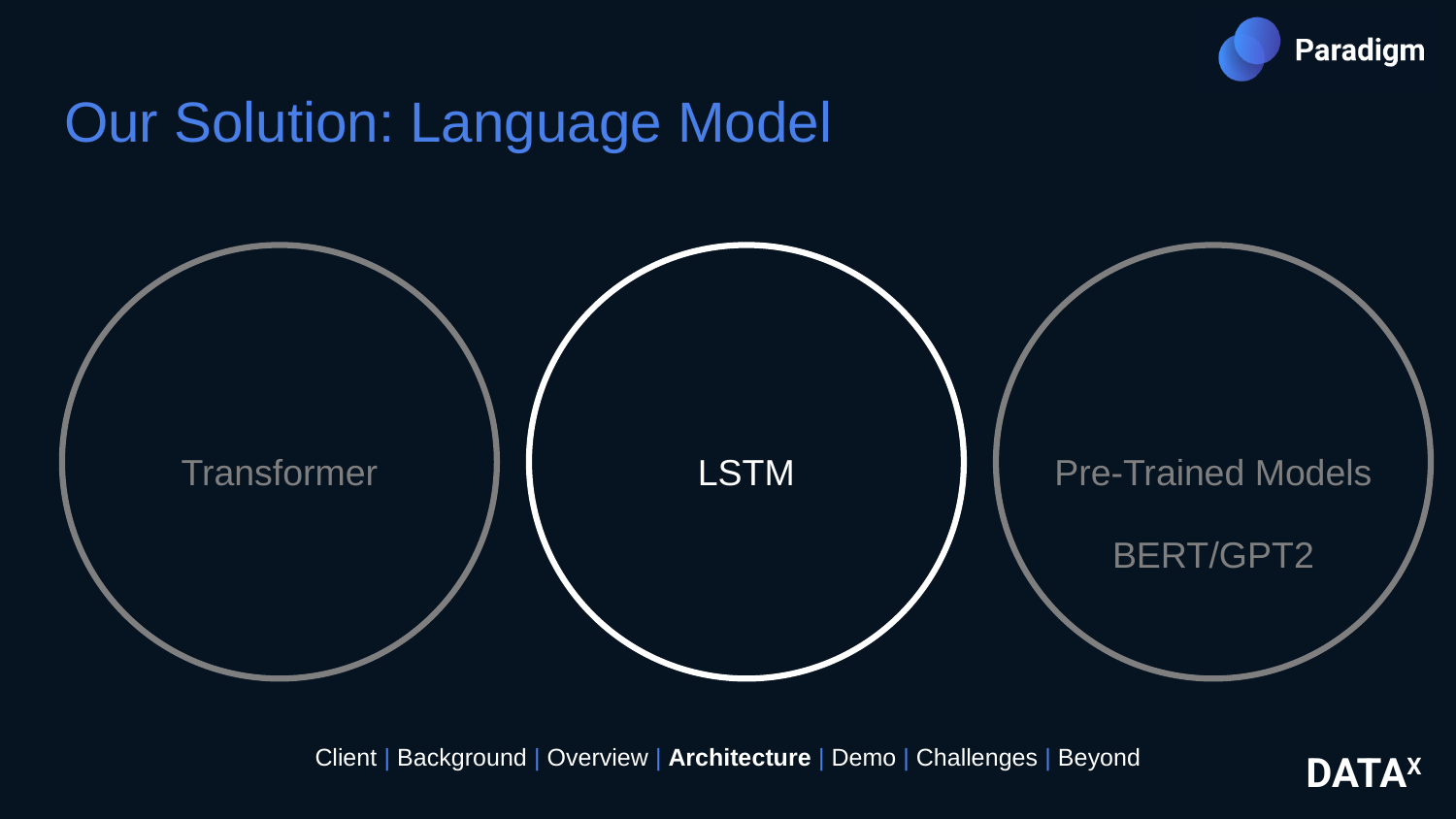

# Our Solution: Language Model

Transformer

Pre-Trained Models
BERT/GPT2
LSTM

Client | Background | Overview | Architecture | Demo | Challenges | Beyond